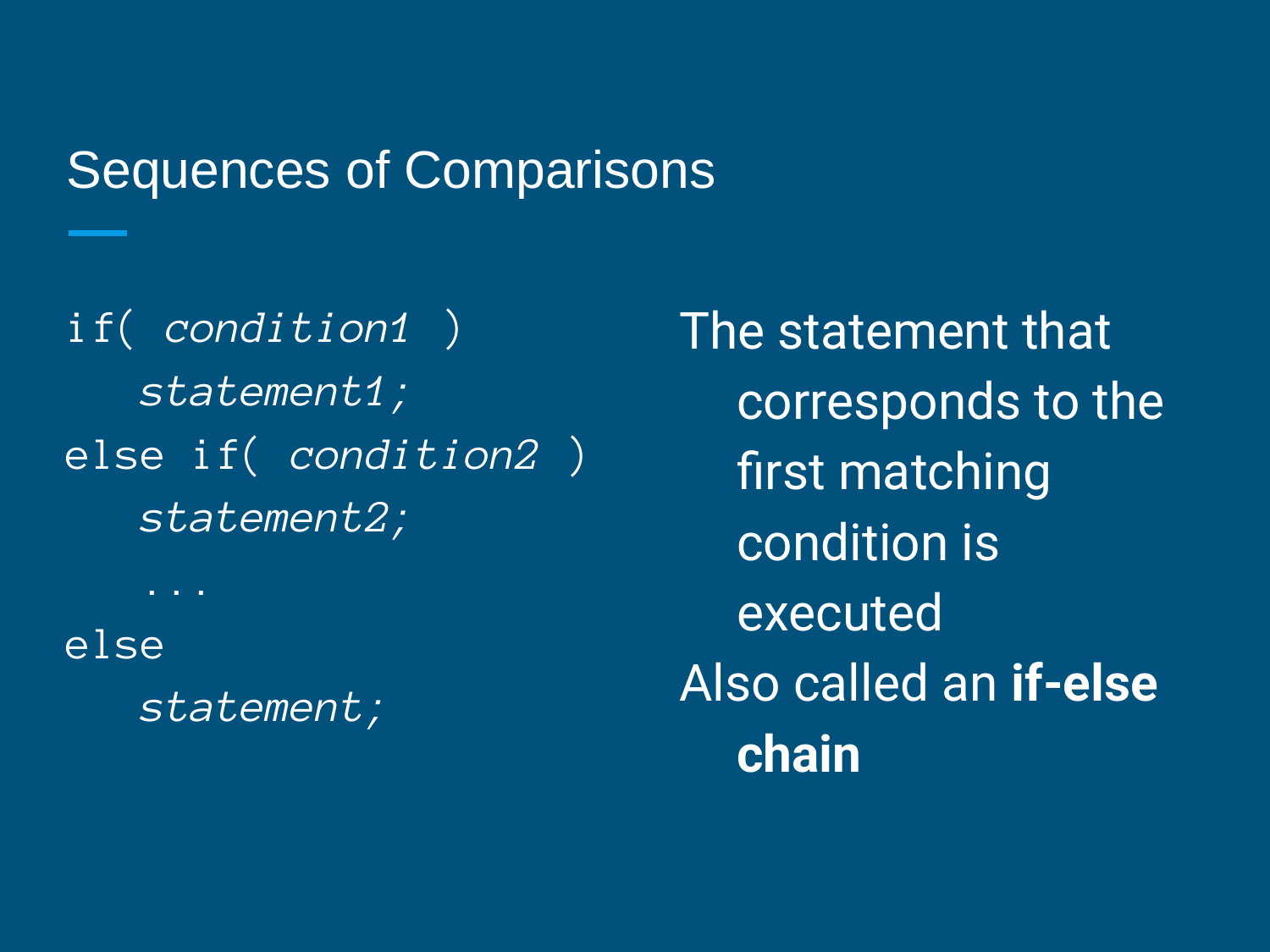

# Sequences of Comparisons
if( condition1 )
   statement1;
else if( condition2 )
   statement2;
   ...
else
   statement;
The statement that corresponds to the first matching condition is executed
Also called an if-else chain